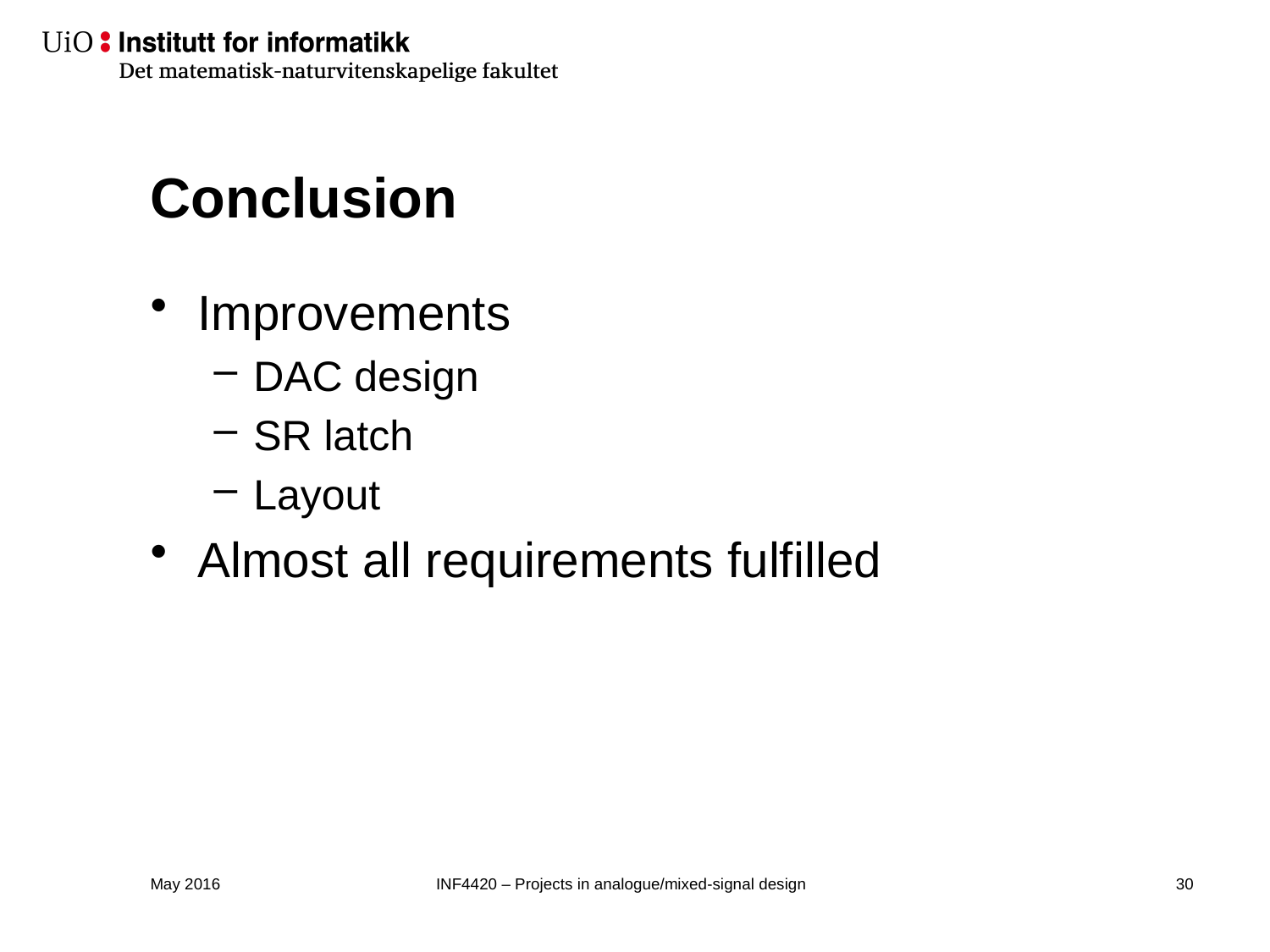

# Conclusion
Improvements
DAC design
SR latch
Layout
Almost all requirements fulfilled
May 2016
INF4420 – Projects in analogue/mixed-signal design
30